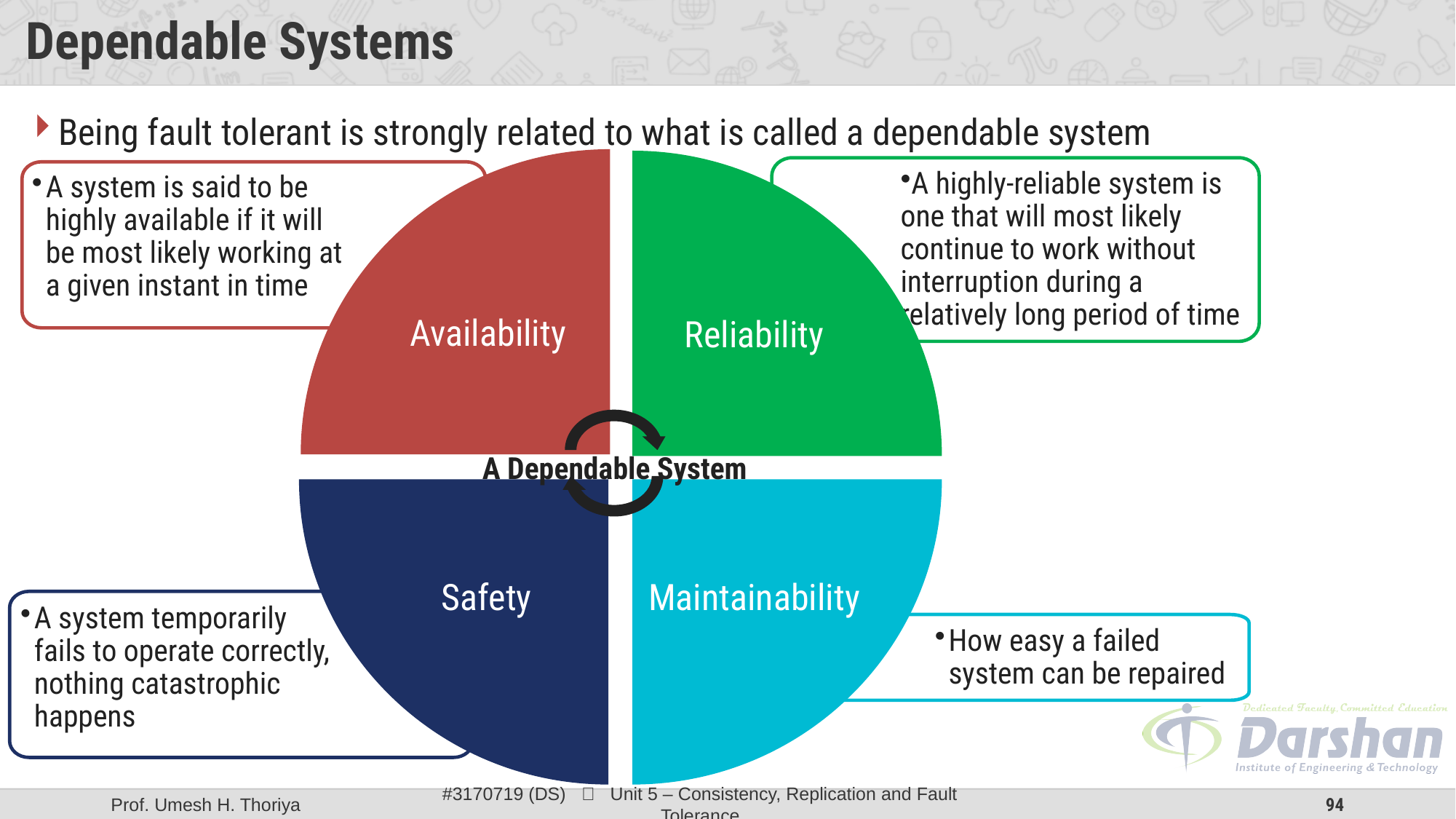

# Dependable Systems
Being fault tolerant is strongly related to what is called a dependable system
Availability
Reliability
A highly-reliable system is one that will most likely continue to work without interruption during a relatively long period of time
A system is said to be highly available if it will be most likely working at a given instant in time

A Dependable System
Safety
Maintainability
A system temporarily
fails to operate correctly, nothing catastrophic happens
How easy a failed system can be repaired